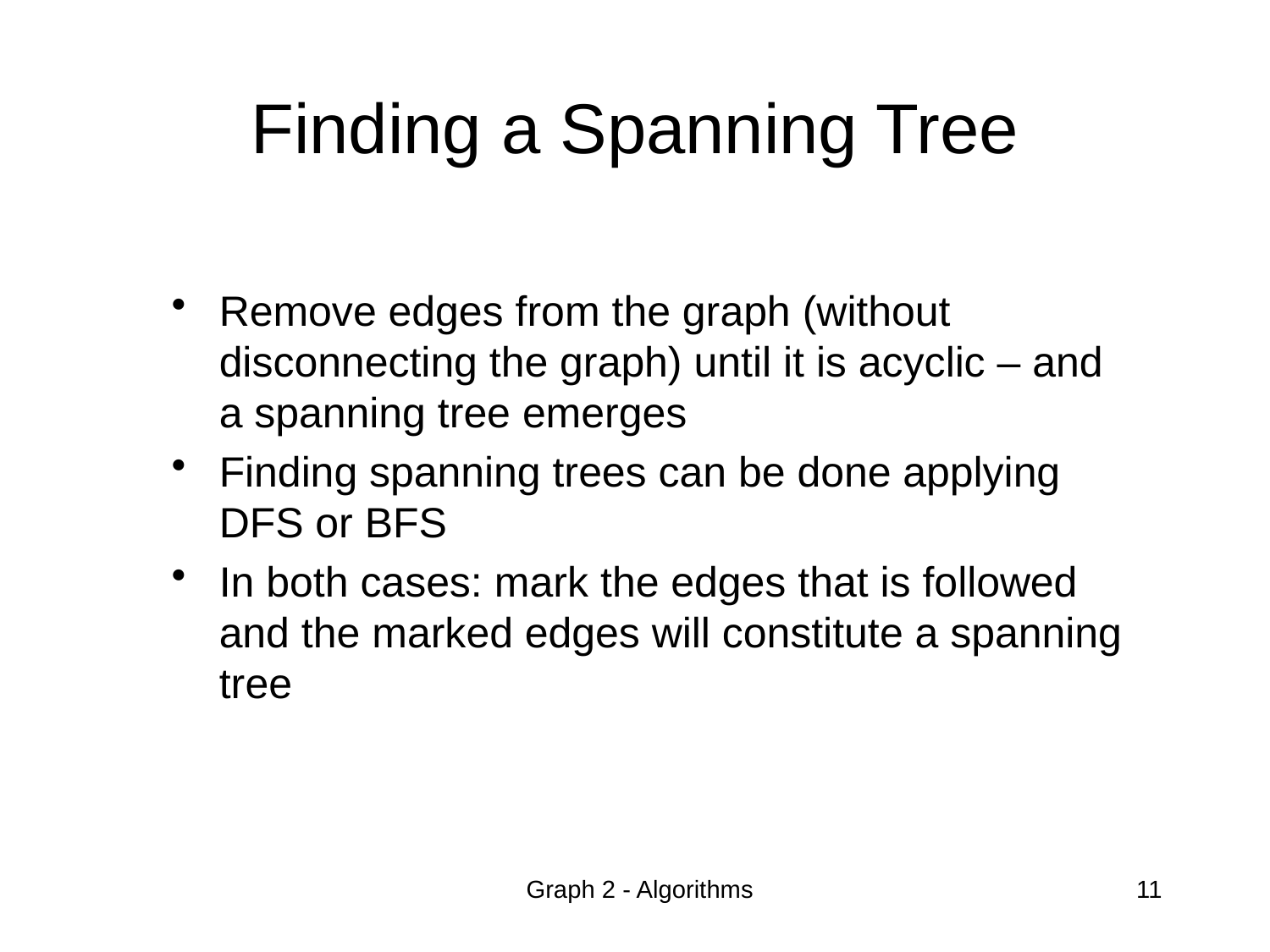

# Finding a Spanning Tree
Remove edges from the graph (without disconnecting the graph) until it is acyclic – and a spanning tree emerges
Finding spanning trees can be done applying DFS or BFS
In both cases: mark the edges that is followed and the marked edges will constitute a spanning tree
Graph 2 - Algorithms
11